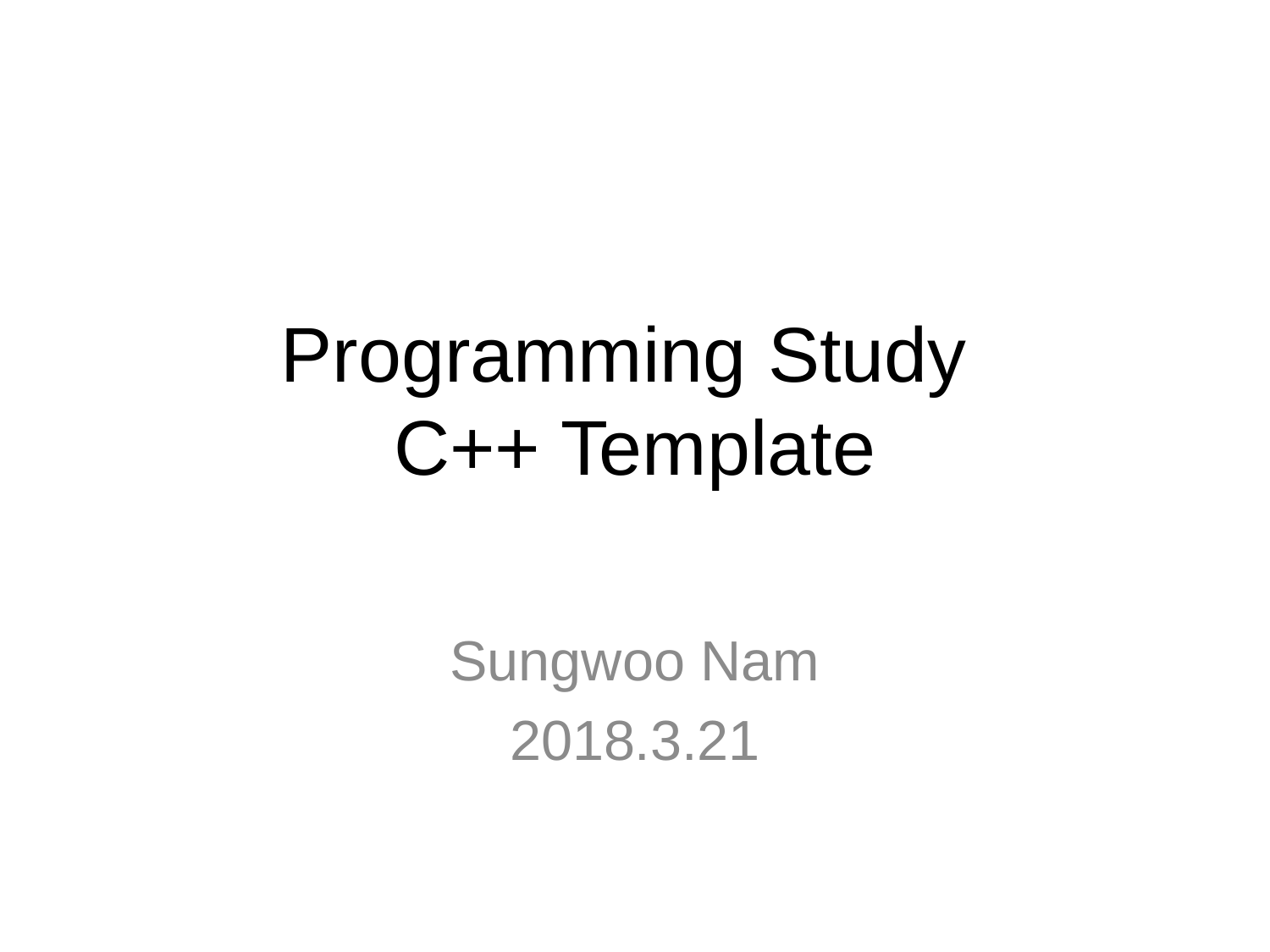

# Programming Study C++ Template

Sungwoo Nam
2018.3.21